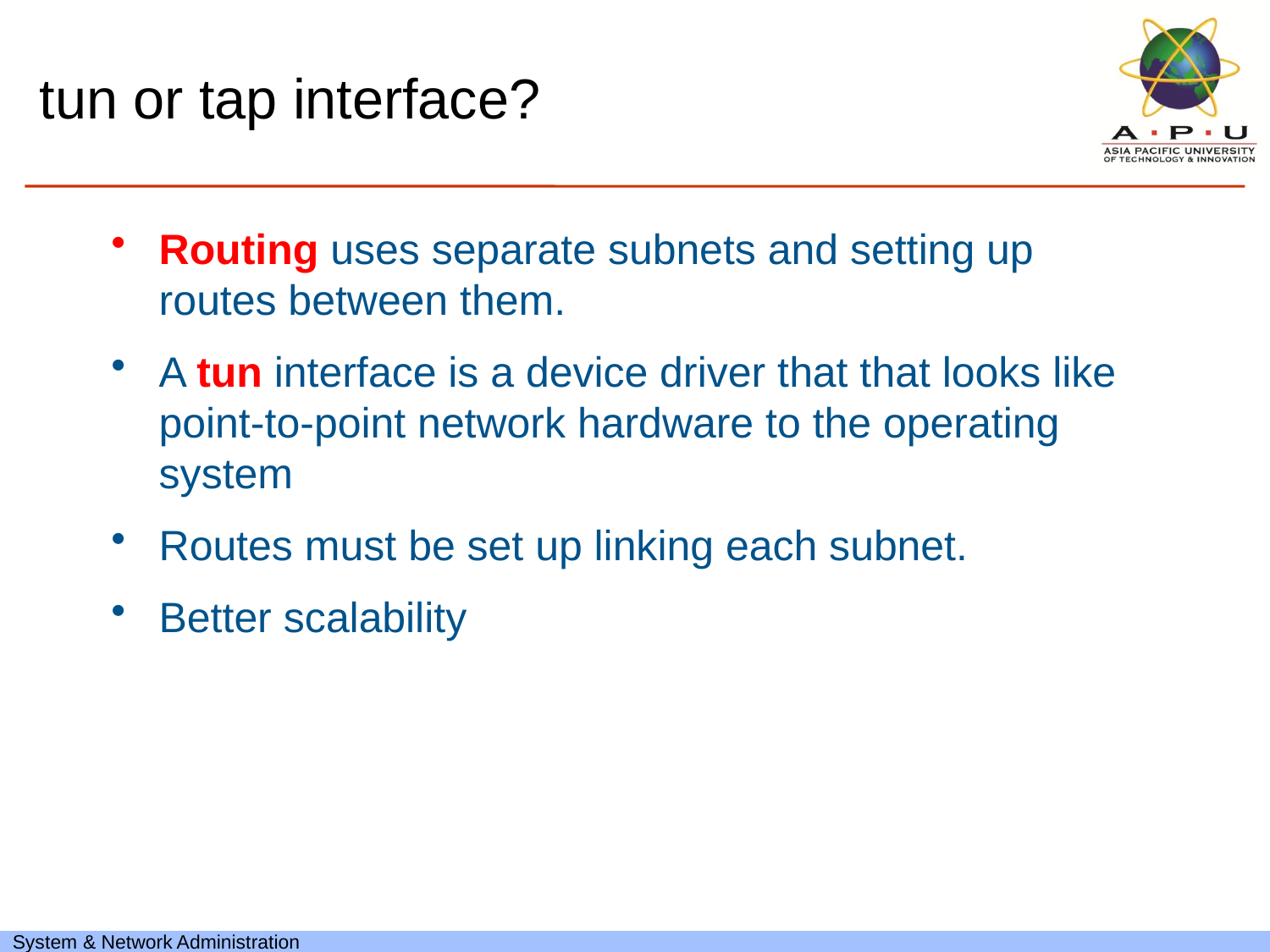

# tun or tap interface?
Routing uses separate subnets and setting up routes between them.
A tun interface is a device driver that that looks like point-to-point network hardware to the operating system
Routes must be set up linking each subnet.
Better scalability